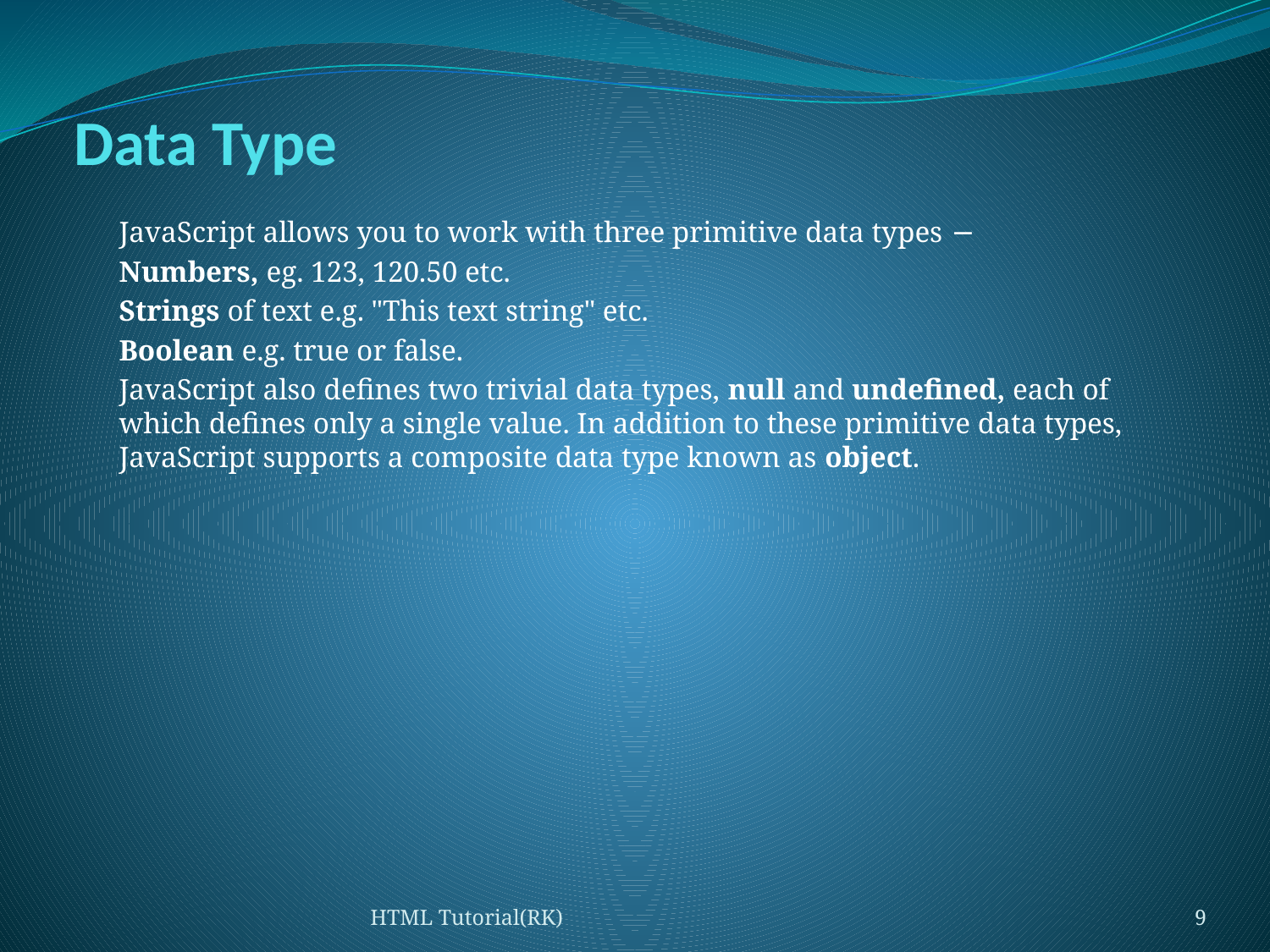

# Data Type
JavaScript allows you to work with three primitive data types −
Numbers, eg. 123, 120.50 etc.
Strings of text e.g. "This text string" etc.
Boolean e.g. true or false.
JavaScript also defines two trivial data types, null and undefined, each of which defines only a single value. In addition to these primitive data types, JavaScript supports a composite data type known as object.
HTML Tutorial(RK)
9